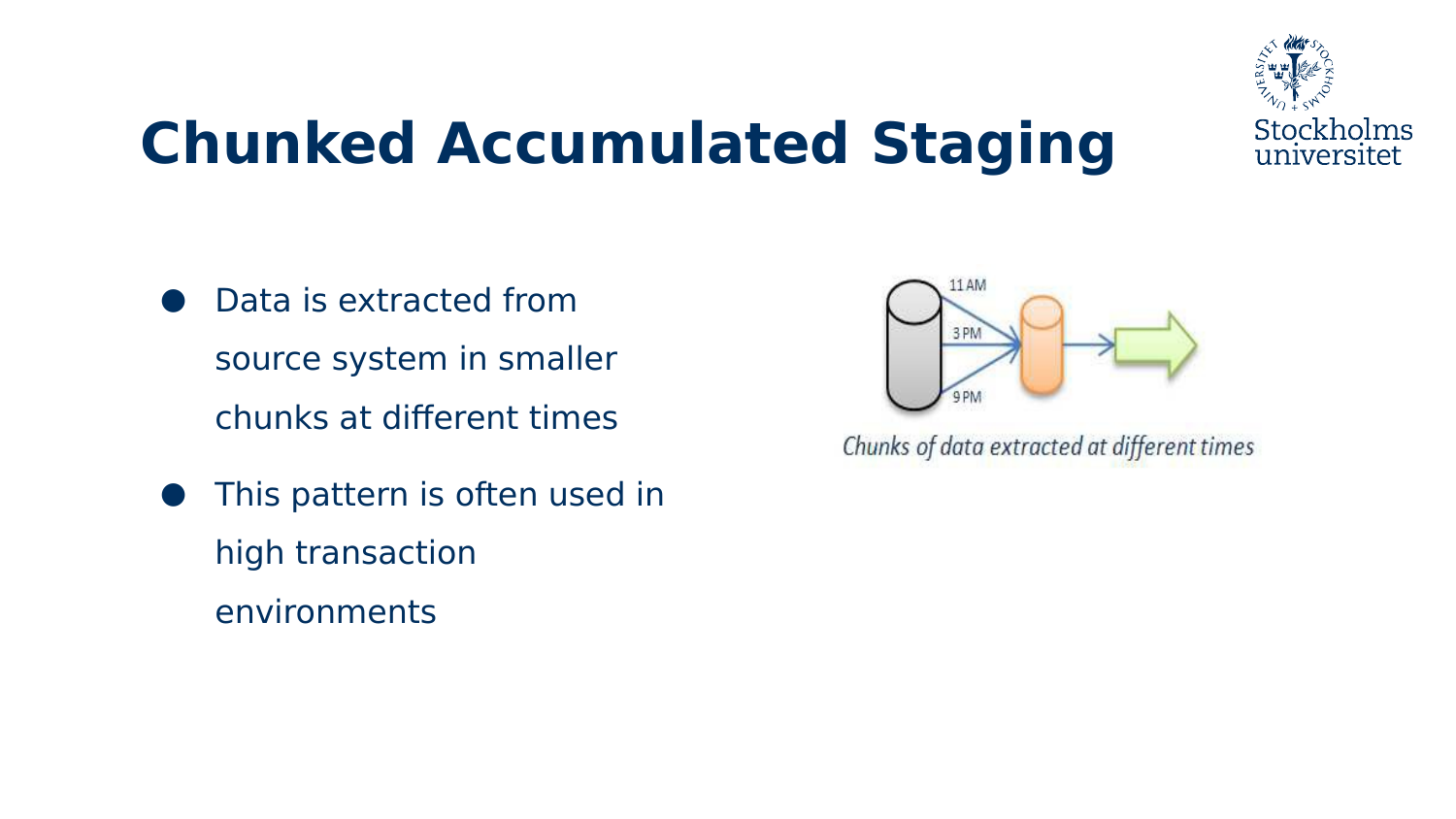

# Chunked Accumulated Staging
Data is extracted from source system in smaller chunks at different times
This pattern is often used in high transaction environments